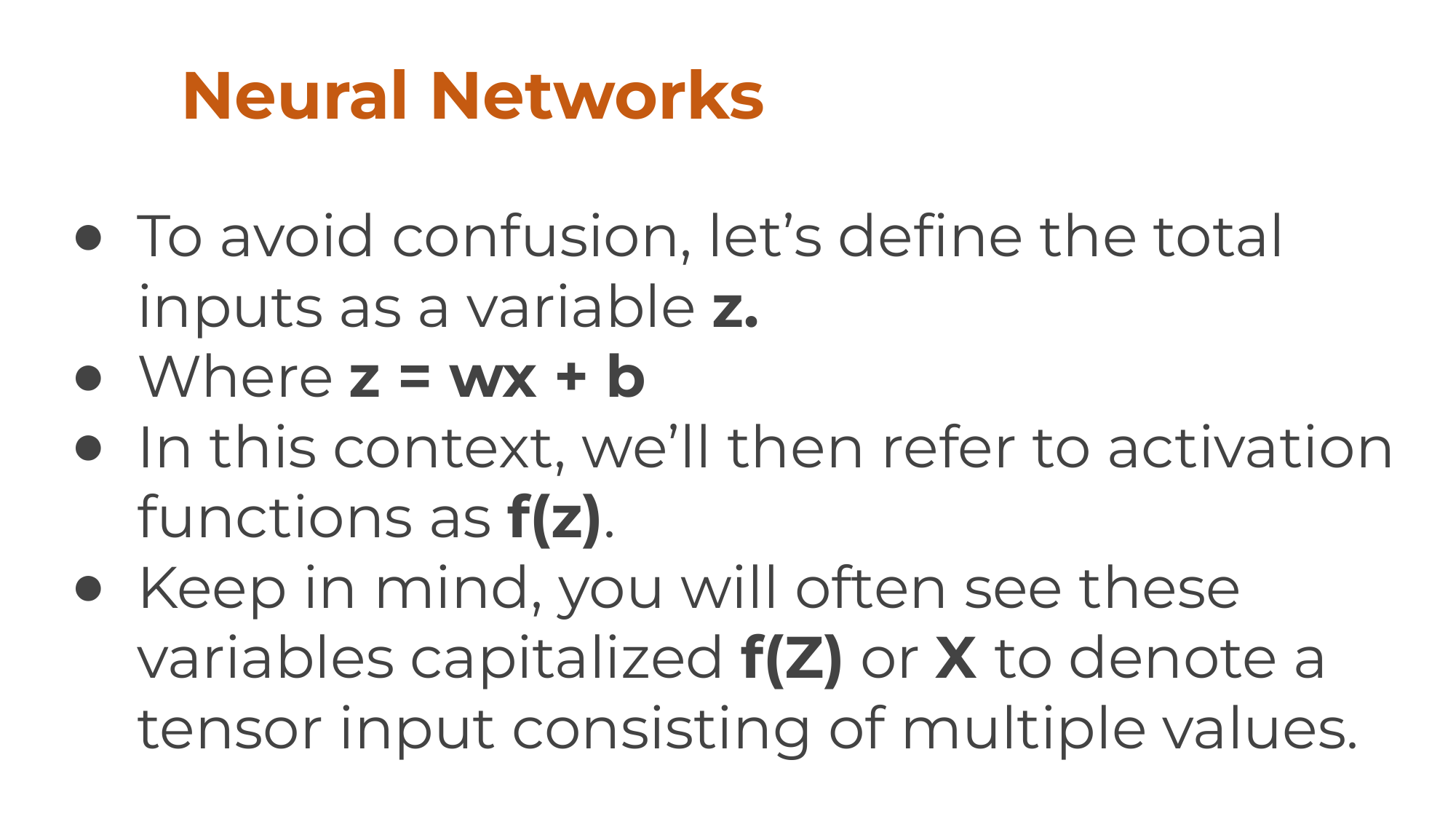

# Neural Networks
To avoid confusion, let’s define the total  inputs as a variable z.
Where z = wx + b
In this context, we’ll then refer to activation functions as f(z).
Keep in mind, you will often see these variables capitalized f(Z) or X to denote a tensor input consisting of multiple values.